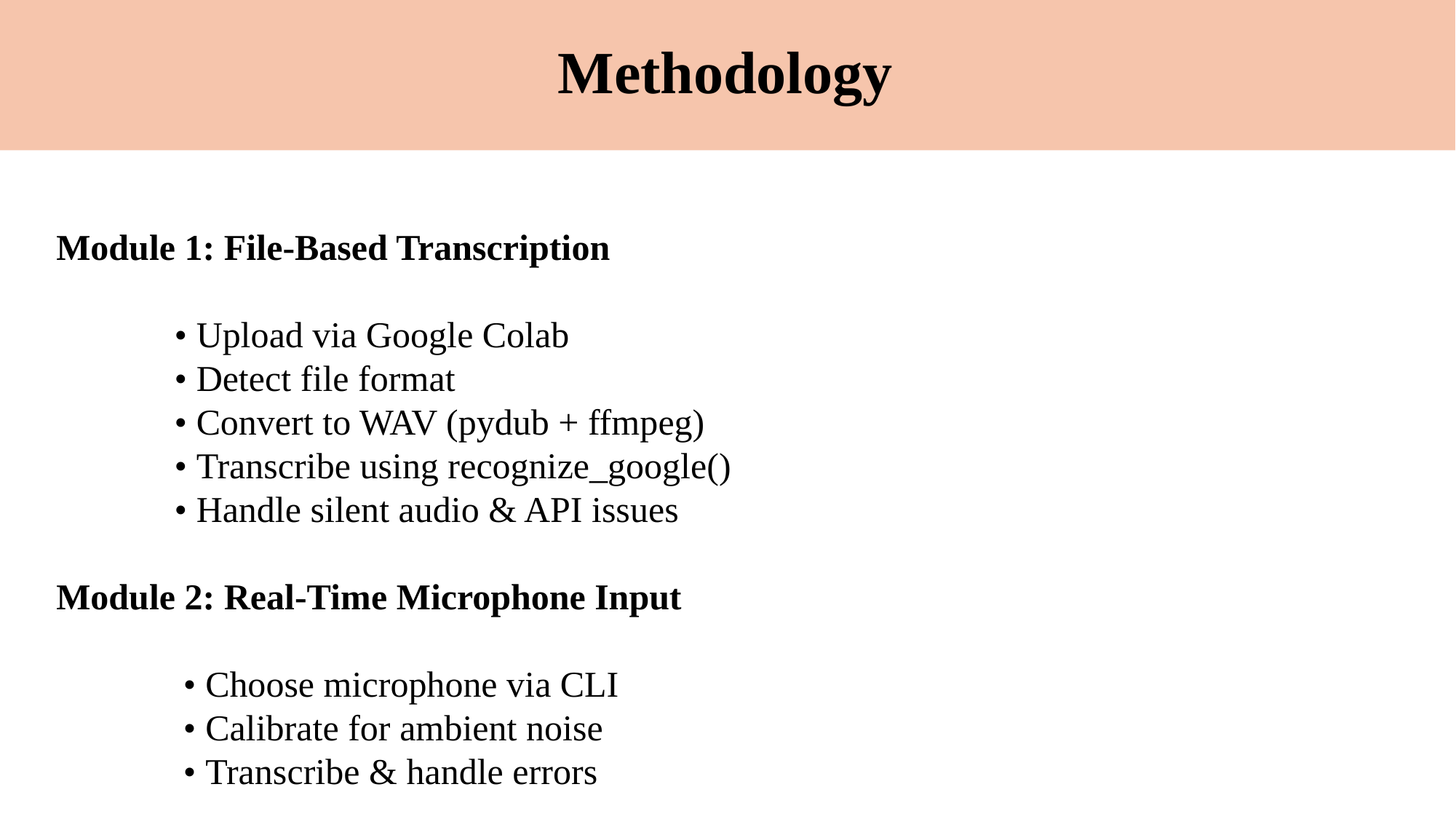

# Methodology
Module 1: File-Based Transcription

             • Upload via Google Colab
             • Detect file format
             • Convert to WAV (pydub + ffmpeg)
             • Transcribe using recognize_google()
             • Handle silent audio & API issues

Module 2: Real-Time Microphone Input

              • Choose microphone via CLI
              • Calibrate for ambient noise
              • Transcribe & handle errors